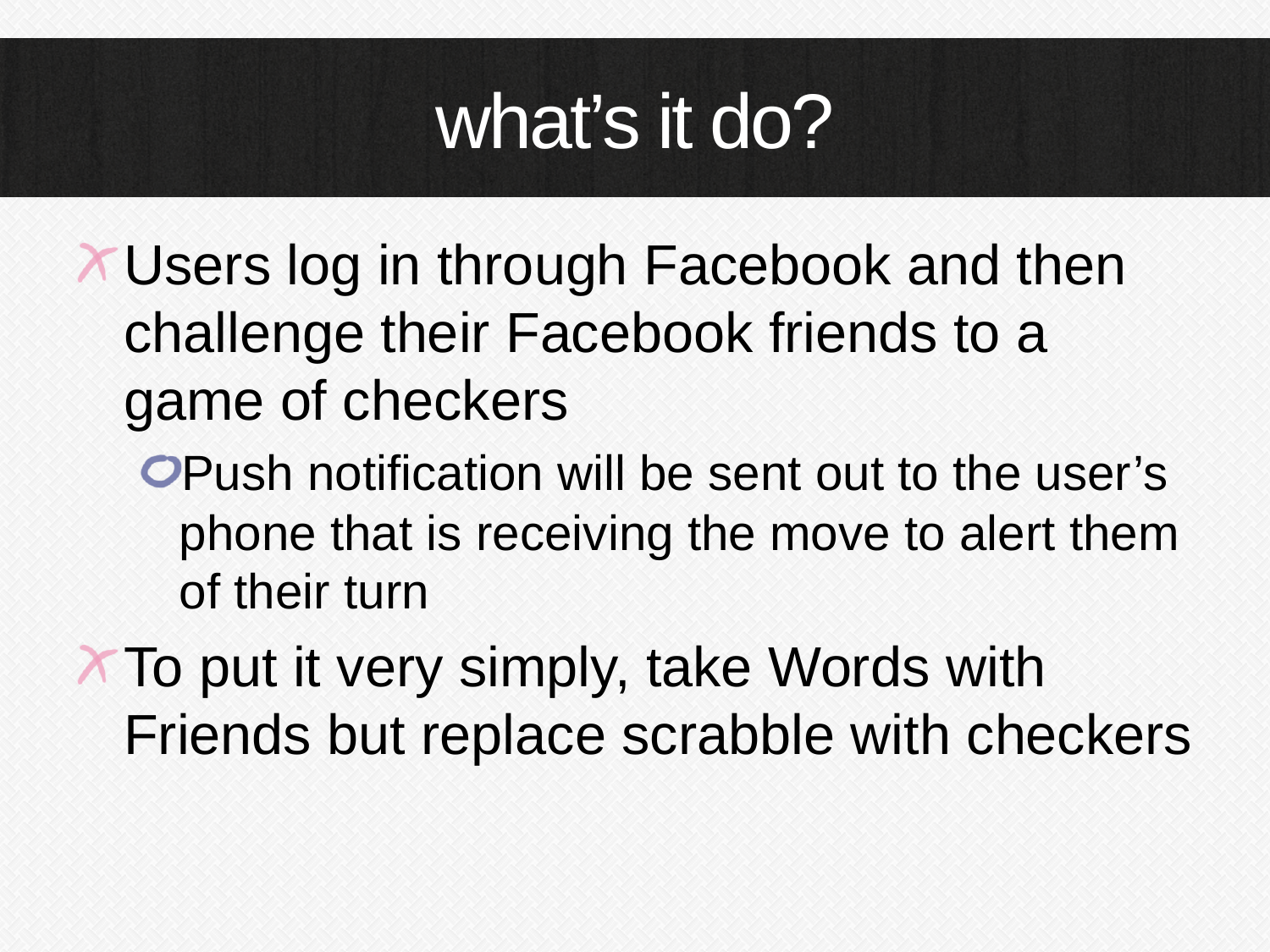

# what’s it do?
Users log in through Facebook and then challenge their Facebook friends to a game of checkers
Push notification will be sent out to the user’s phone that is receiving the move to alert them of their turn
To put it very simply, take Words with Friends but replace scrabble with checkers